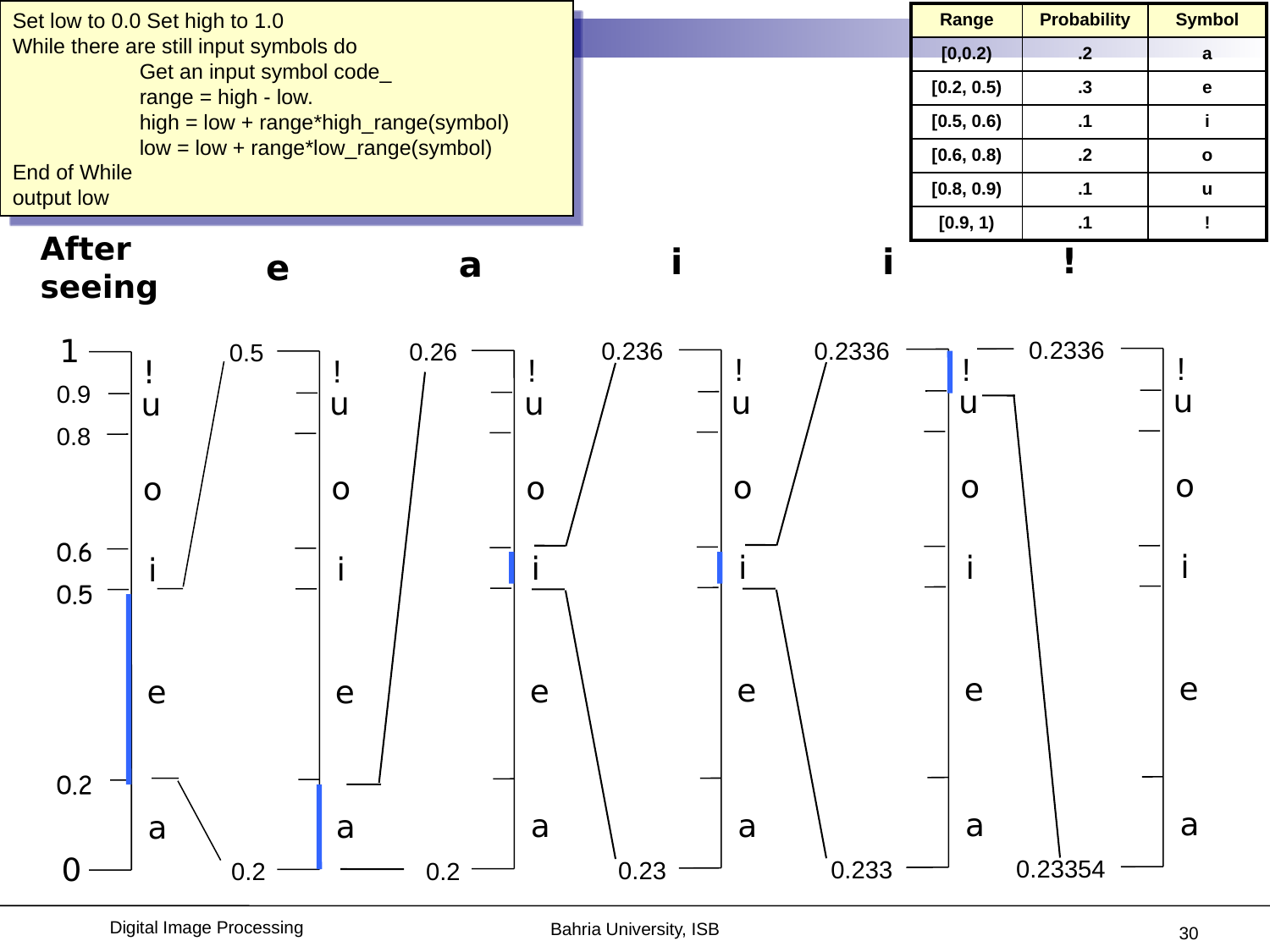

Set low to 0.0 Set high to 1.0
While there are still input symbols do
	Get an input symbol code_
	range = high - low.
	high = low + range*high_range(symbol)
	low = low + range*low_range(symbol)
End of While
output low
| Range | Probability | Symbol |
| --- | --- | --- |
| [0,0.2) | .2 | a |
| [0.2, 0.5) | .3 | e |
| [0.5, 0.6) | .1 | i |
| [0.6, 0.8) | .2 | o |
| [0.8, 0.9) | .1 | u |
| [0.9, 1) | .1 | ! |
After
seeing
1
!

u

o
i

e

a
0

0.9
0.8
0.6
0.5
0.2
!

i

i

a

e

0.2336
!

u

o
i

e

a
0.23354

0.2336
!

u

o
i

e

a
0.233

0.236
!

u

o
i

e

a
0.23

0.26
!

u

o
i

e

a
0.2

0.5
!

u

o
i

e

a
0.2

30